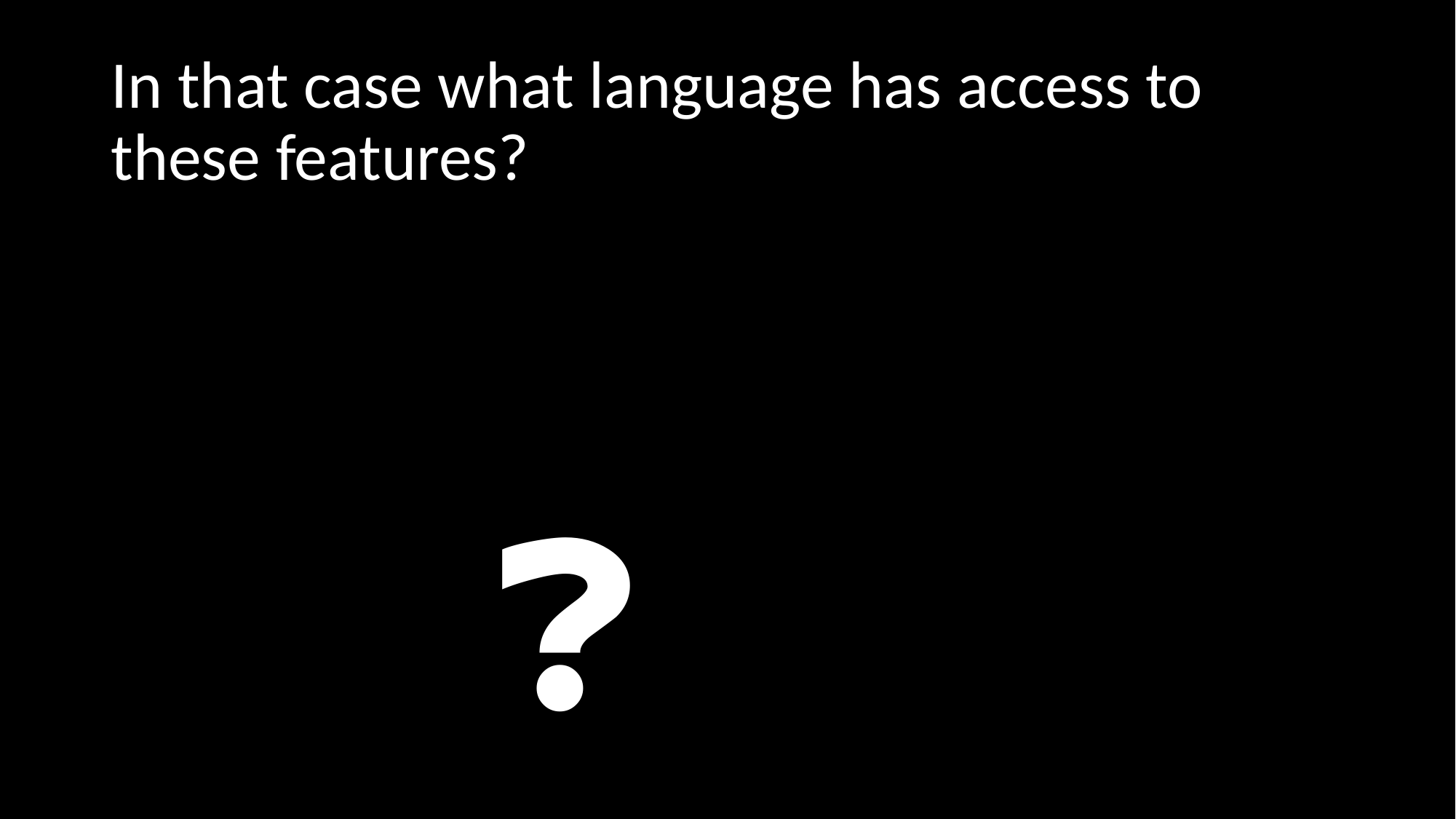

# In that case what language has access to these features?

        ❓